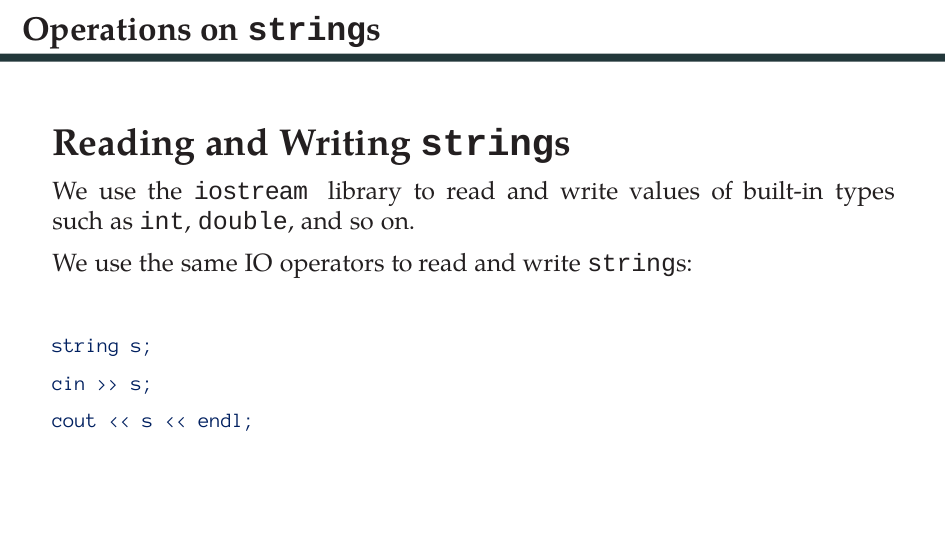

Operations on strings
#
Reading and Writing strings
We use the iostream library to read and write values of built-in types such as int, double, and so on.
We use the same IO operators to read and write strings:

string s;
cin >> s;
cout << s << endl;